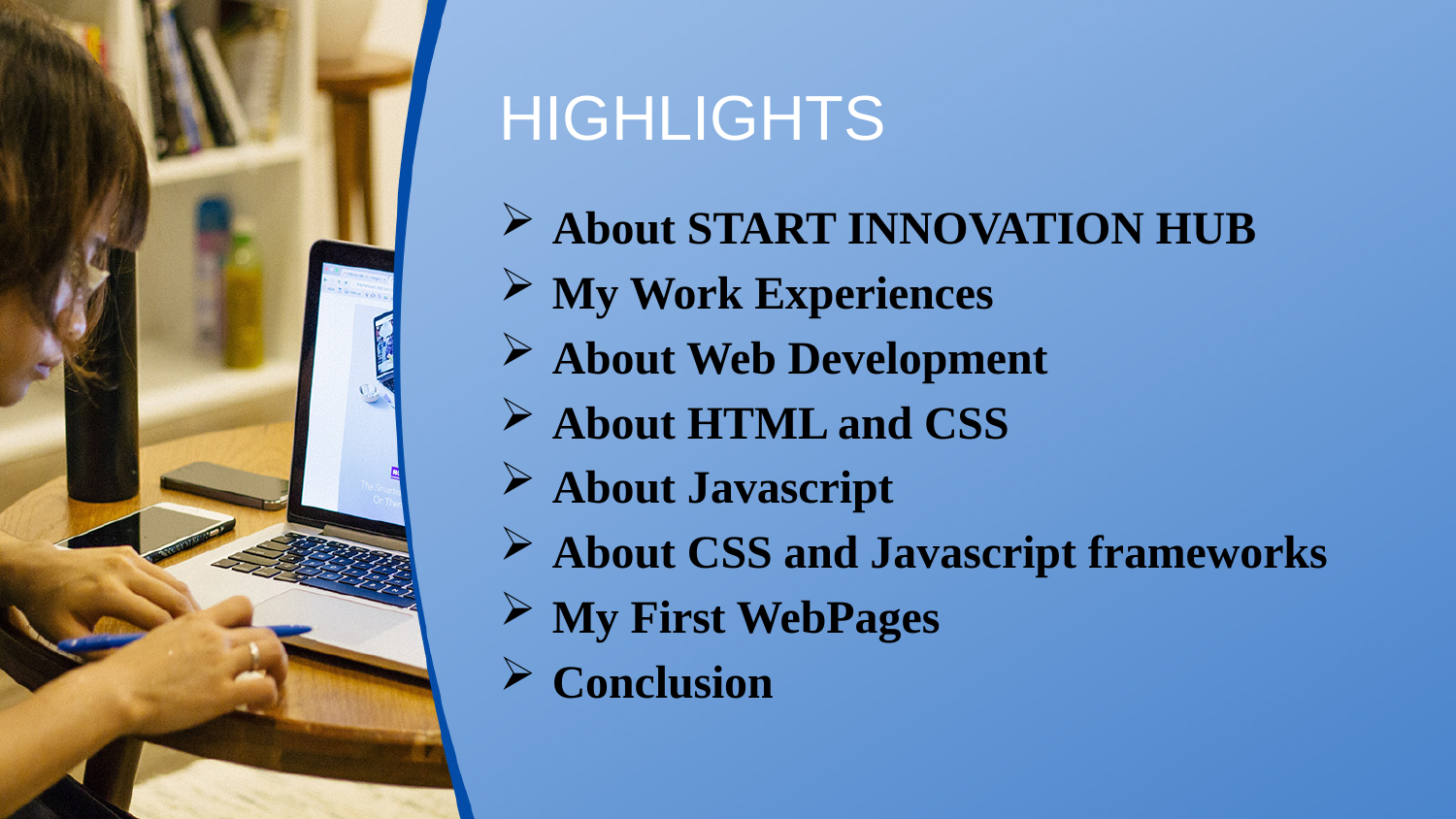

# HIGHLIGHTS
About START INNOVATION HUB
My Work Experiences
About Web Development
About HTML and CSS
About Javascript
About CSS and Javascript frameworks
My First WebPages
Conclusion